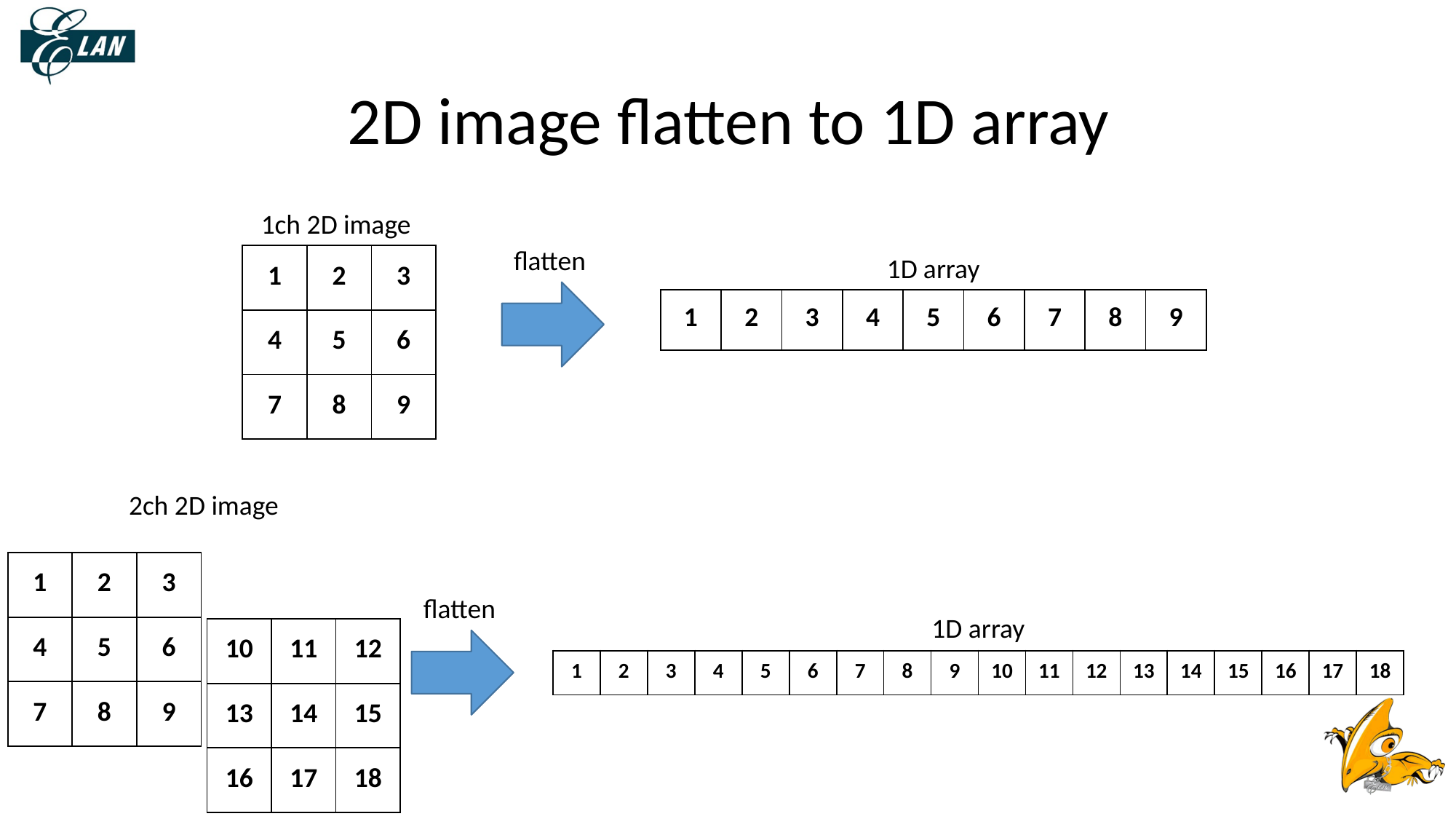

# 2D image flatten to 1D array
1ch 2D image
flatten
| 1 | 2 | 3 |
| --- | --- | --- |
| 4 | 5 | 6 |
| 7 | 8 | 9 |
1D array

| 1 | 2 | 3 | 4 | 5 | 6 | 7 | 8 | 9 |
| --- | --- | --- | --- | --- | --- | --- | --- | --- |
2ch 2D image
| 1 | 2 | 3 |
| --- | --- | --- |
| 4 | 5 | 6 |
| 7 | 8 | 9 |
flatten
1D array
| 10 | 11 | 12 |
| --- | --- | --- |
| 13 | 14 | 15 |
| 16 | 17 | 18 |

| 1 | 2 | 3 | 4 | 5 | 6 | 7 | 8 | 9 | 10 | 11 | 12 | 13 | 14 | 15 | 16 | 17 | 18 |
| --- | --- | --- | --- | --- | --- | --- | --- | --- | --- | --- | --- | --- | --- | --- | --- | --- | --- |